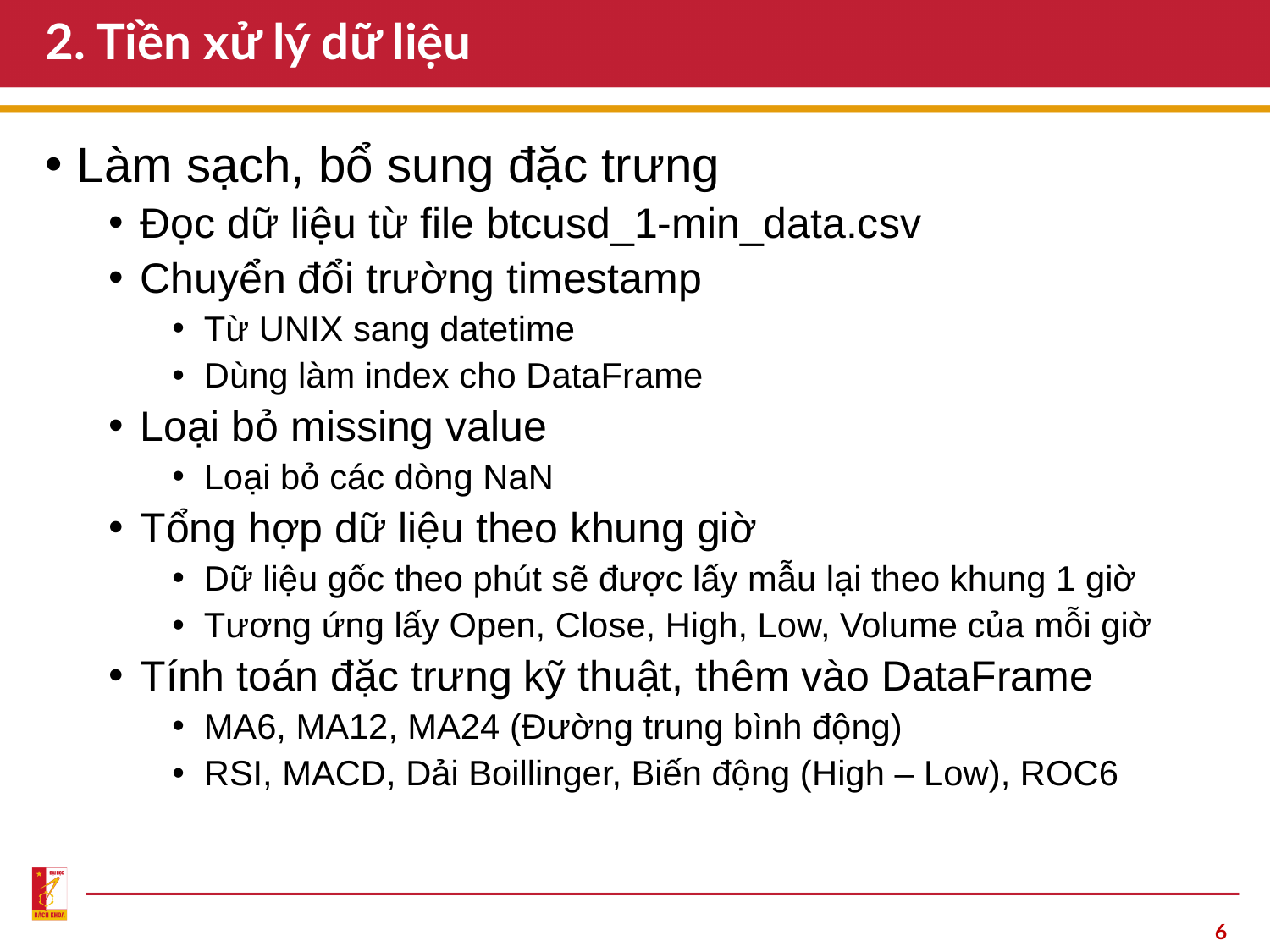

# 2. Tiền xử lý dữ liệu
Làm sạch, bổ sung đặc trưng
Đọc dữ liệu từ file btcusd_1-min_data.csv
Chuyển đổi trường timestamp
Từ UNIX sang datetime
Dùng làm index cho DataFrame
Loại bỏ missing value
Loại bỏ các dòng NaN
Tổng hợp dữ liệu theo khung giờ
Dữ liệu gốc theo phút sẽ được lấy mẫu lại theo khung 1 giờ
Tương ứng lấy Open, Close, High, Low, Volume của mỗi giờ
Tính toán đặc trưng kỹ thuật, thêm vào DataFrame
MA6, MA12, MA24 (Đường trung bình động)
RSI, MACD, Dải Boillinger, Biến động (High – Low), ROC6

6